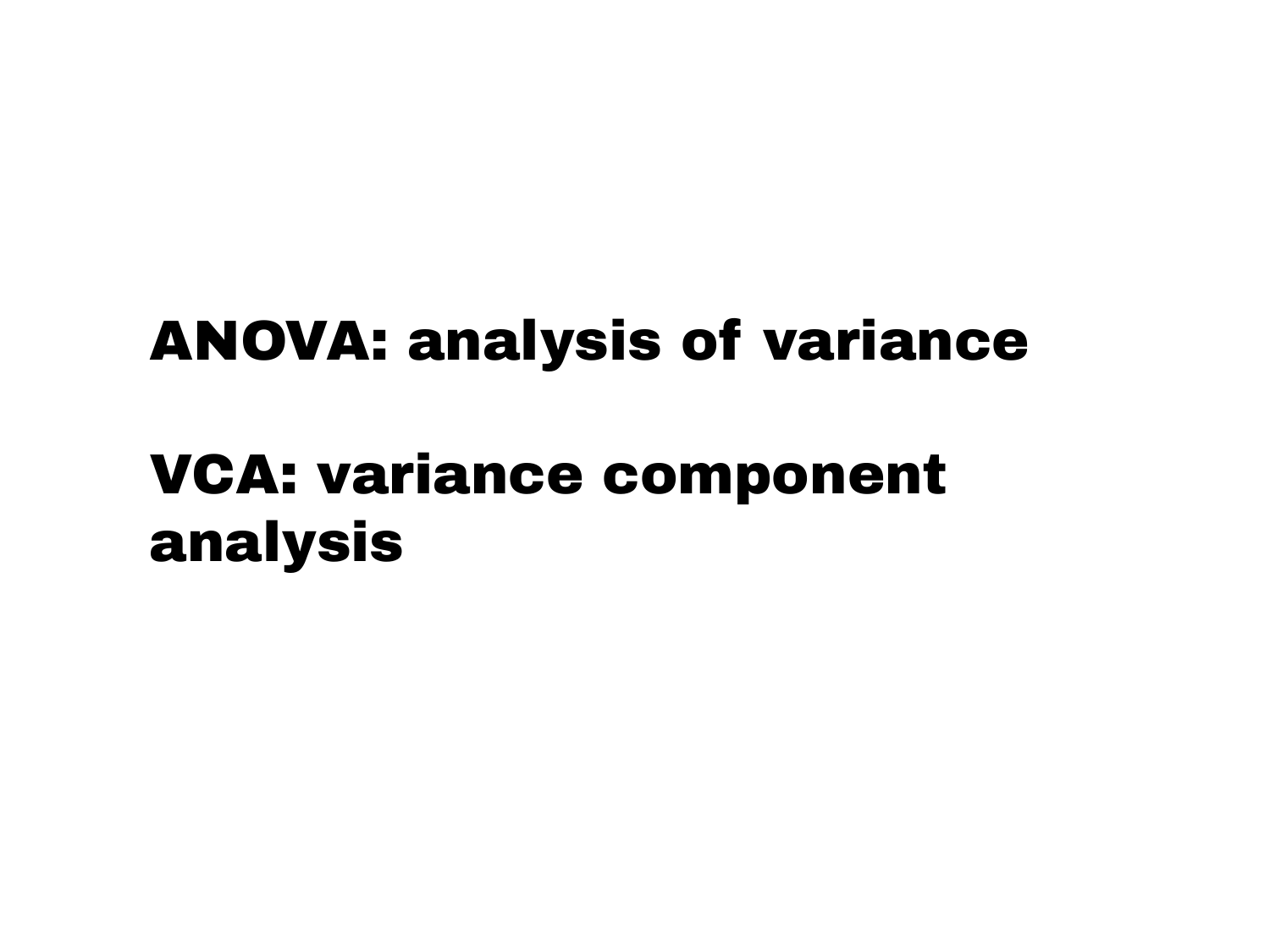

ANOVA: analysis of variance
VCA: variance component analysis